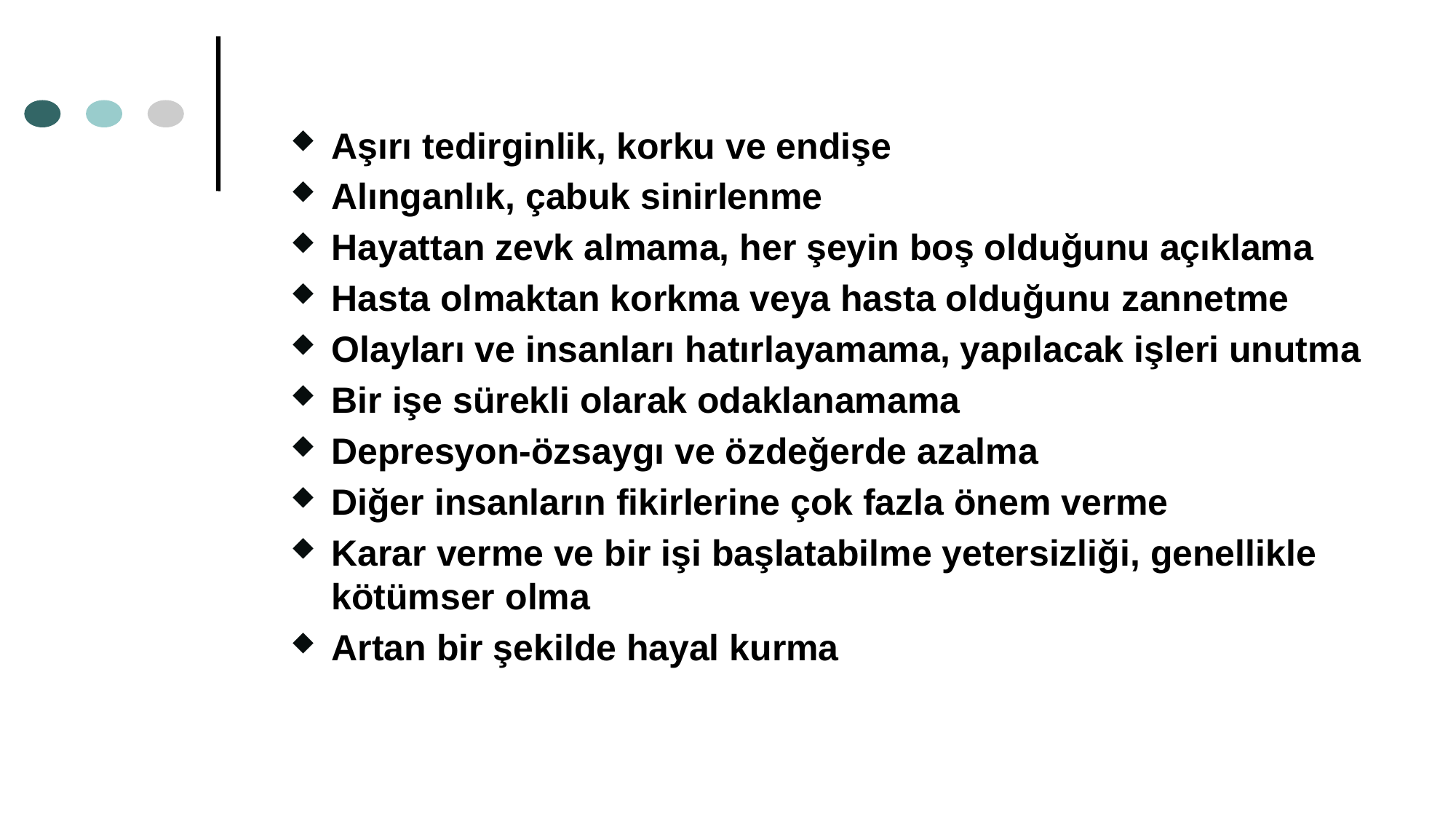

Aşırı tedirginlik, korku ve endişe
Alınganlık, çabuk sinirlenme
Hayattan zevk almama, her şeyin boş olduğunu açıklama
Hasta olmaktan korkma veya hasta olduğunu zannetme
Olayları ve insanları hatırlayamama, yapılacak işleri unutma
Bir işe sürekli olarak odaklanamama
Depresyon-özsaygı ve özdeğerde azalma
Diğer insanların fikirlerine çok fazla önem verme
Karar verme ve bir işi başlatabilme yetersizliği, genellikle kötümser olma
Artan bir şekilde hayal kurma